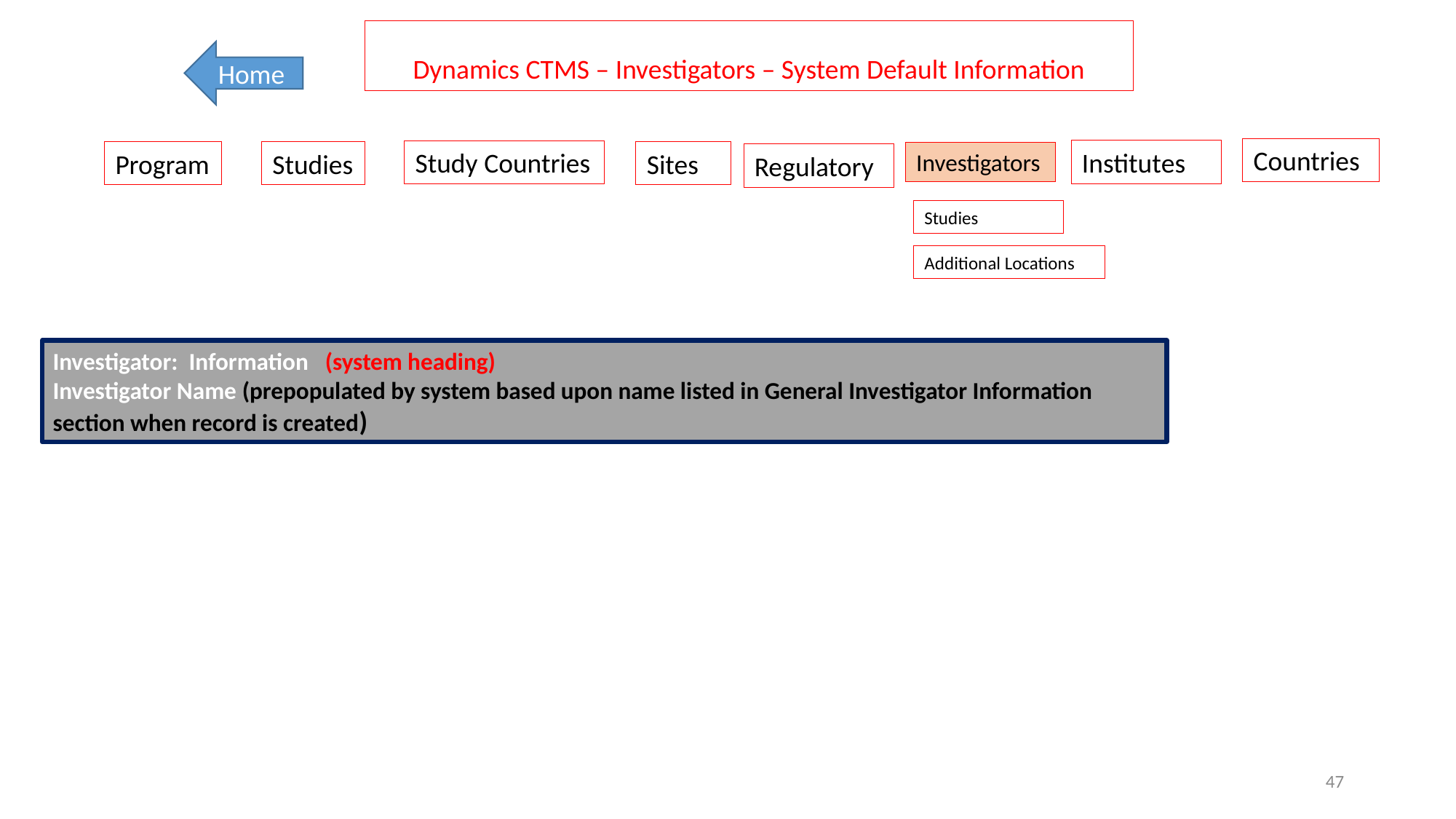

# Dynamics CTMS – Investigators – System Default Information
Home
Countries
Institutes
Study Countries
Program
Studies
Sites
Investigators
Regulatory
Studies
Additional Locations
Investigator:  Information   (system heading)
Investigator Name (prepopulated by system based upon name listed in General Investigator Information section when record is created)
47